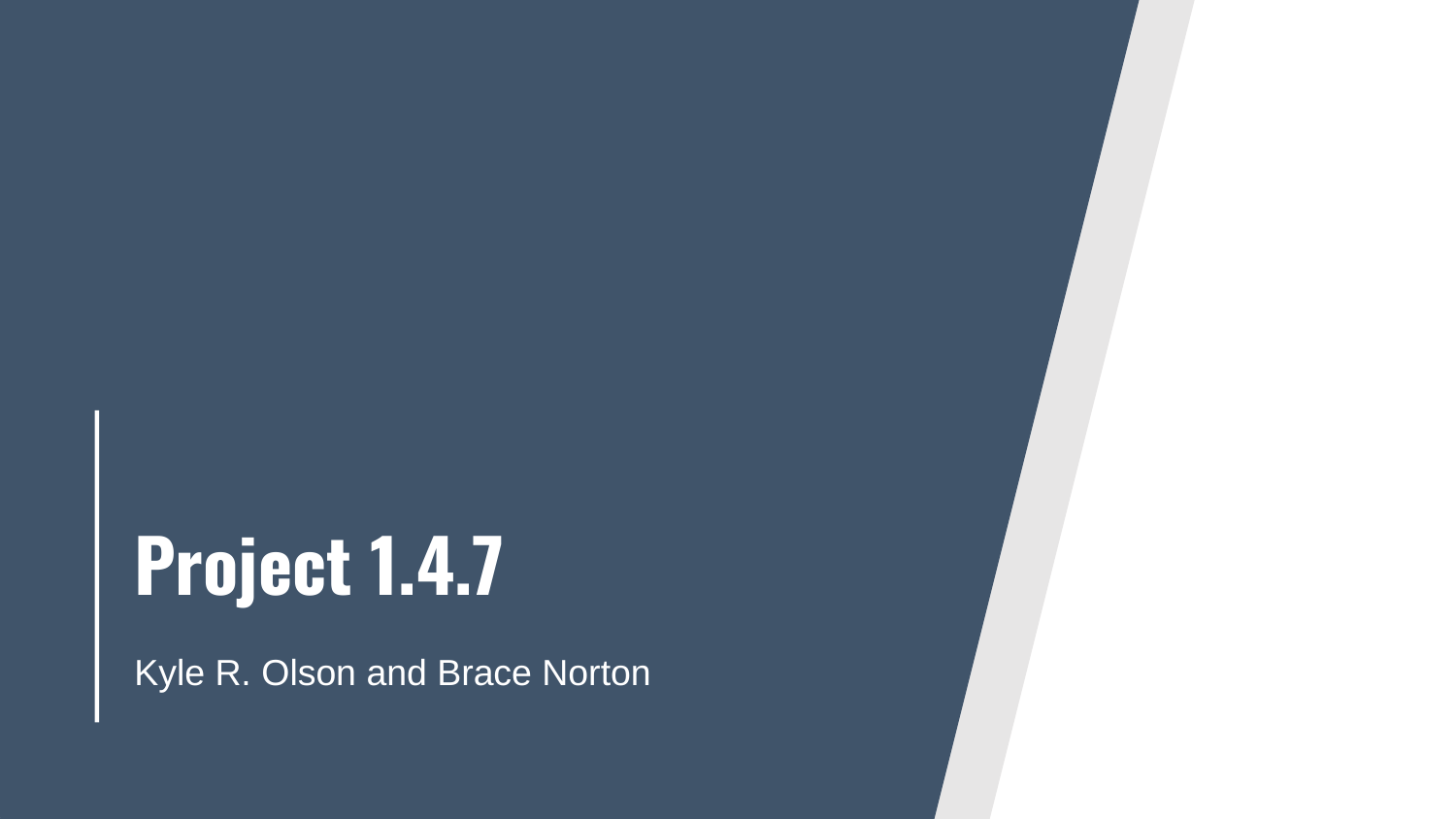

# Project 1.4.7
Kyle R. Olson and Brace Norton